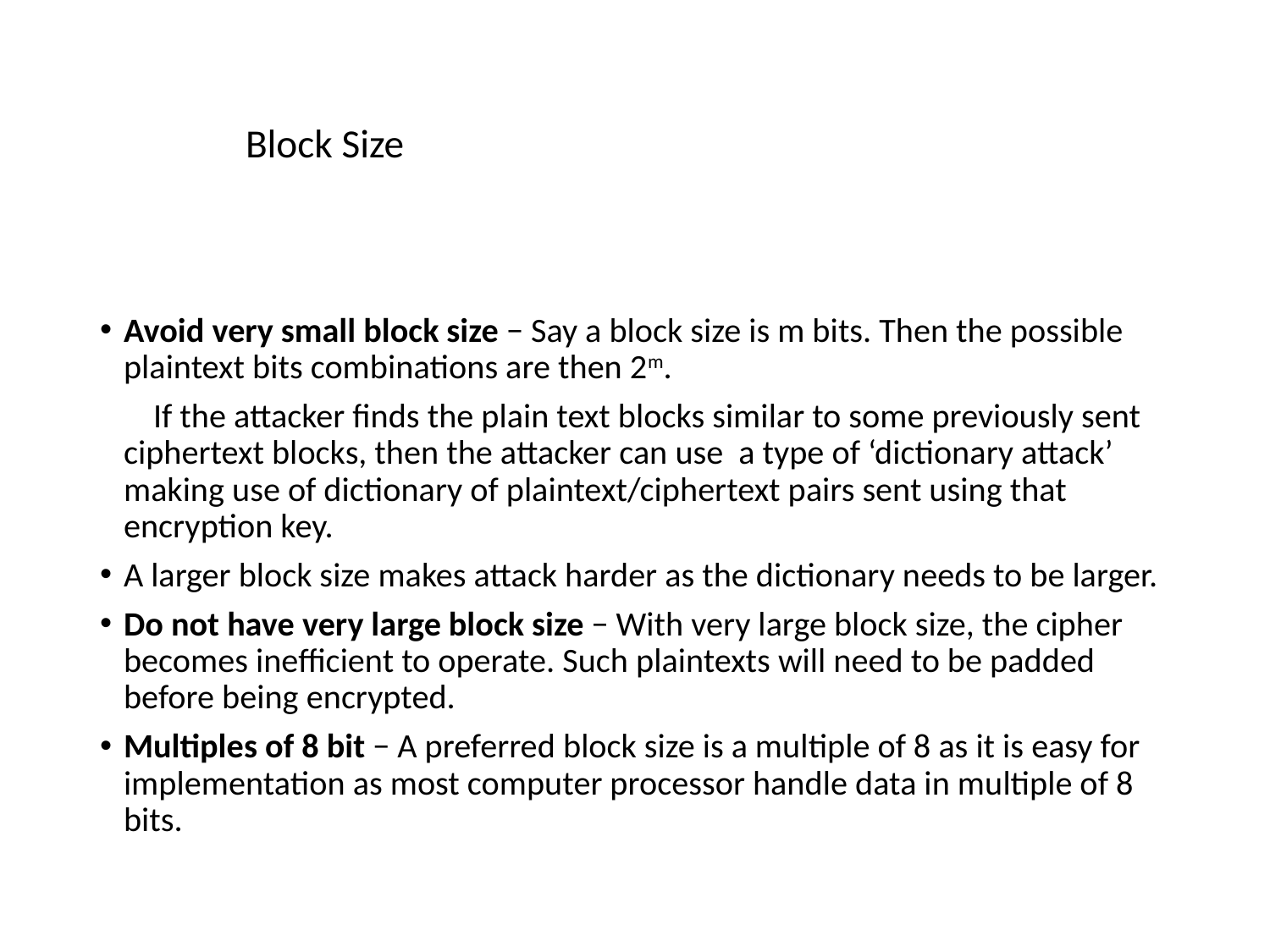

# Block Size

Avoid very small block size − Say a block size is m bits. Then the possible plaintext bits combinations are then 2m.
       If the attacker finds the plain text blocks similar to some previously sent ciphertext blocks, then the attacker can use  a type of ‘dictionary attack’ making use of dictionary of plaintext/ciphertext pairs sent using that encryption key.
A larger block size makes attack harder as the dictionary needs to be larger.
Do not have very large block size − With very large block size, the cipher becomes inefficient to operate. Such plaintexts will need to be padded before being encrypted.
Multiples of 8 bit − A preferred block size is a multiple of 8 as it is easy for implementation as most computer processor handle data in multiple of 8 bits.